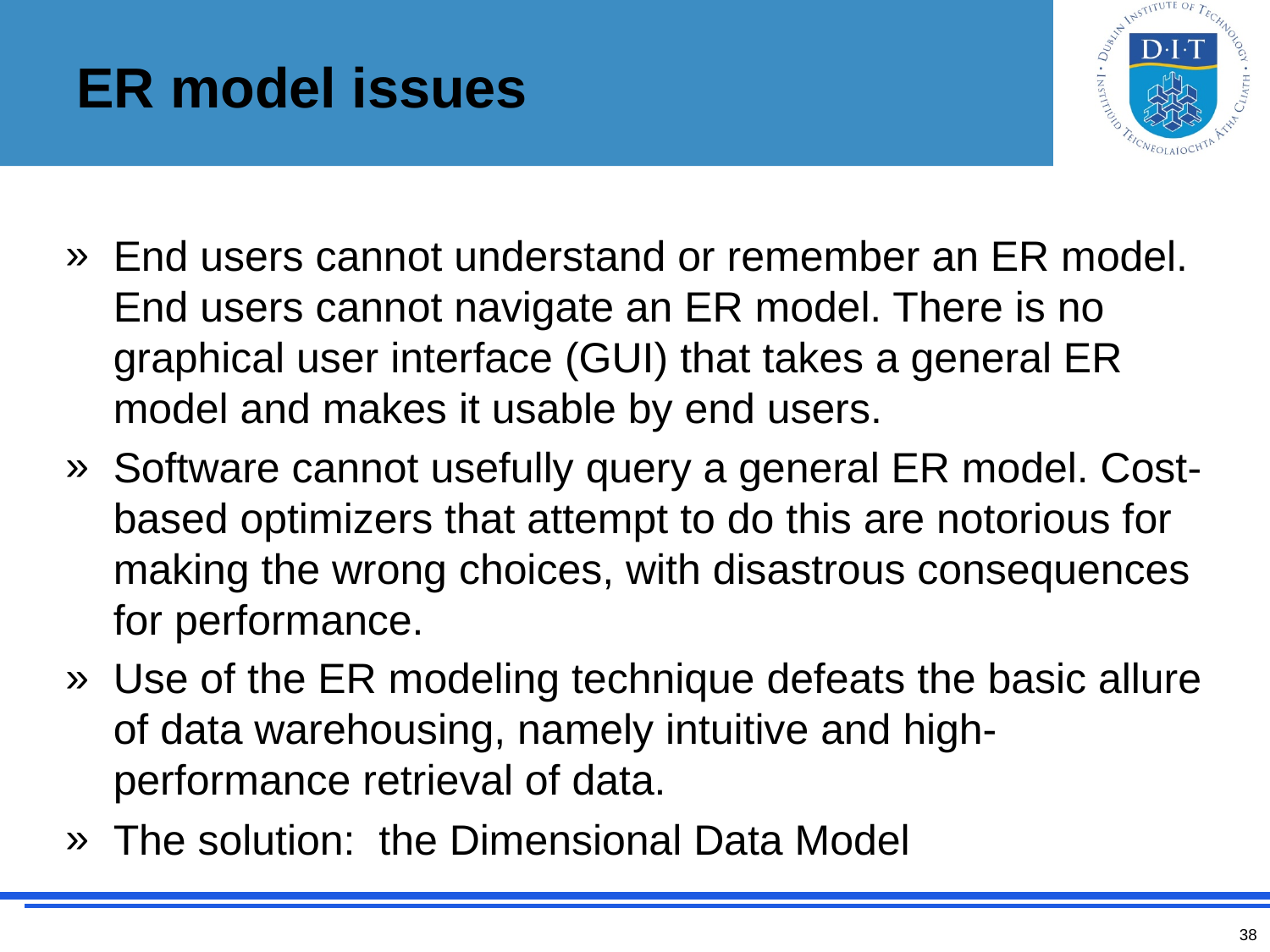

# ER model issues
End users cannot understand or remember an ER model. End users cannot navigate an ER model. There is no graphical user interface (GUI) that takes a general ER model and makes it usable by end users.
Software cannot usefully query a general ER model. Cost-based optimizers that attempt to do this are notorious for making the wrong choices, with disastrous consequences for performance.
Use of the ER modeling technique defeats the basic allure of data warehousing, namely intuitive and high-performance retrieval of data.
The solution:  the Dimensional Data Model

38